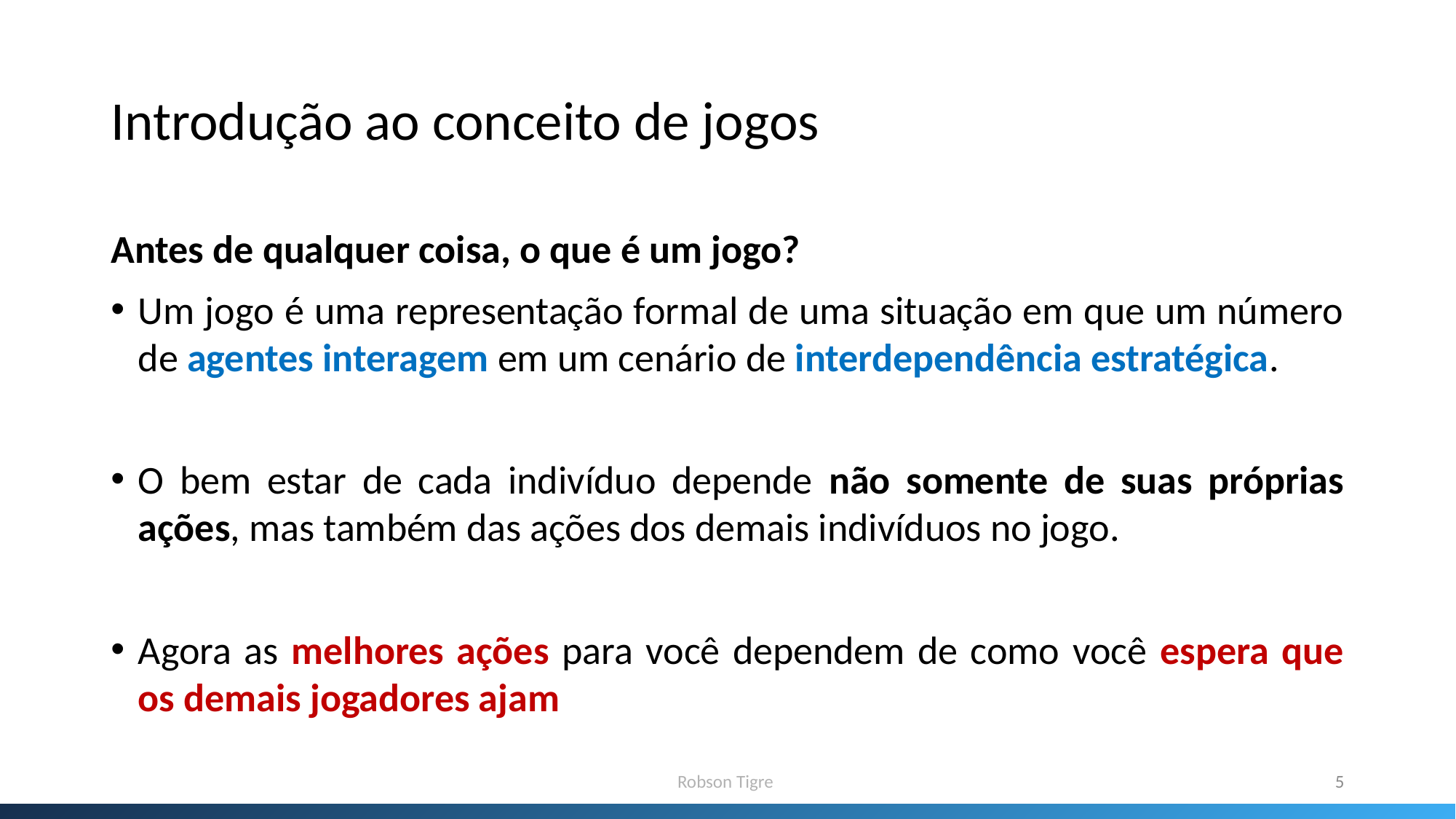

# Introdução ao conceito de jogos
Antes de qualquer coisa, o que é um jogo?
Um jogo é uma representação formal de uma situação em que um número de agentes interagem em um cenário de interdependência estratégica.

O bem estar de cada indivíduo depende não somente de suas próprias ações, mas também das ações dos demais indivíduos no jogo.

Agora as melhores ações para você dependem de como você espera que os demais jogadores ajam
Robson Tigre
5